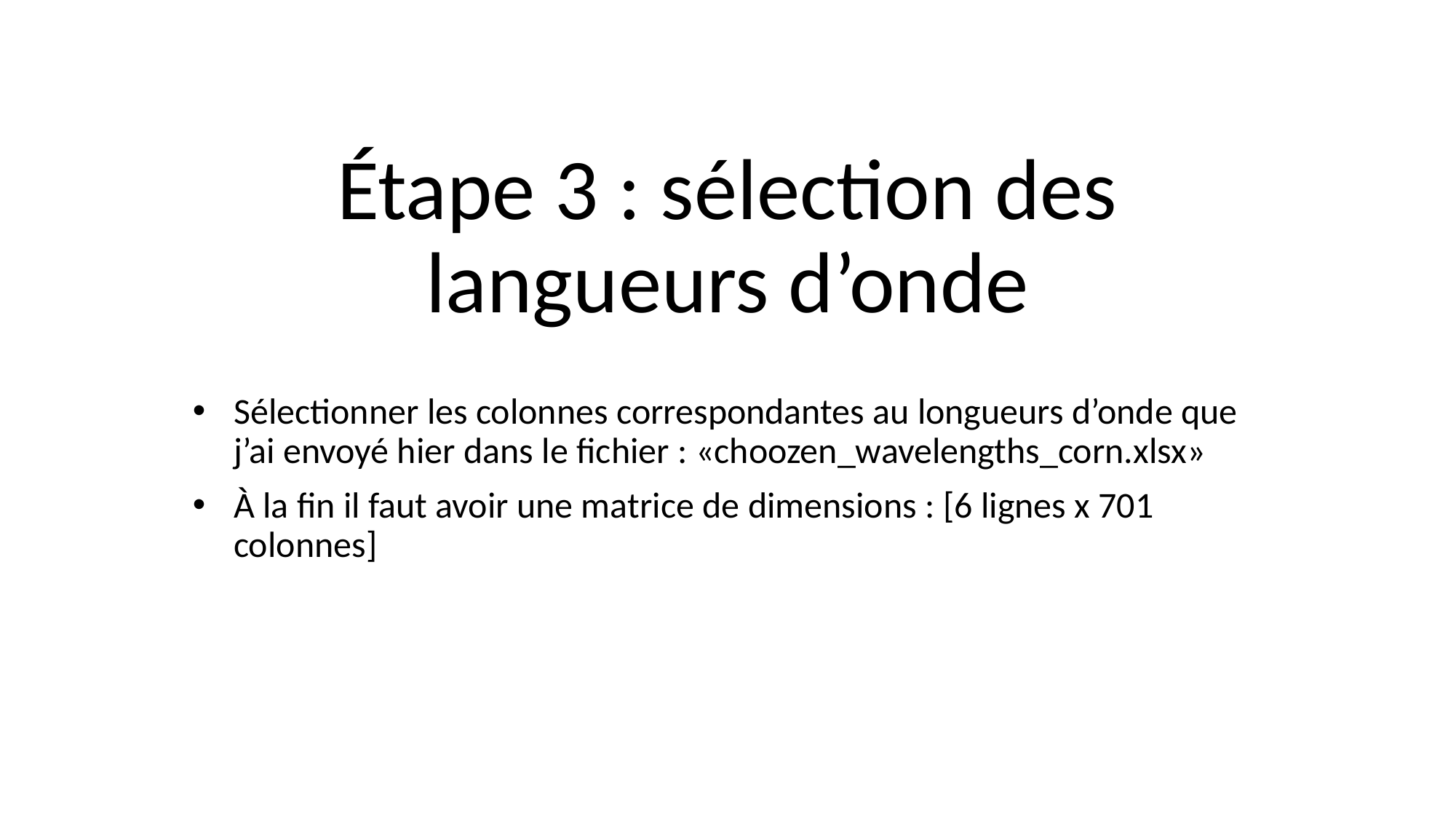

# Étape 3 : sélection des langueurs d’onde
Sélectionner les colonnes correspondantes au longueurs d’onde que j’ai envoyé hier dans le fichier : «choozen_wavelengths_corn.xlsx»
À la fin il faut avoir une matrice de dimensions : [6 lignes x 701 colonnes]